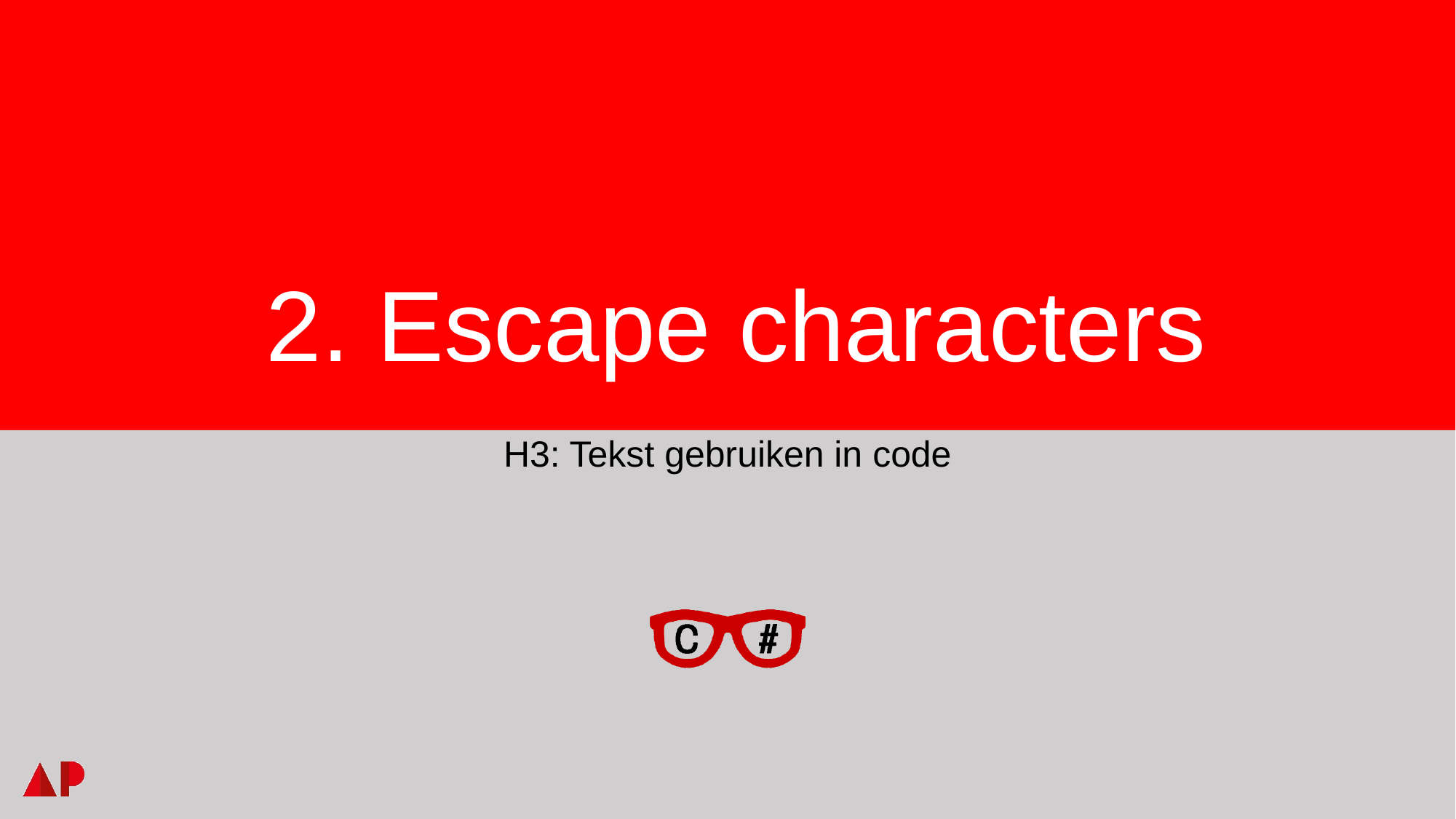

# 2. Escape characters
H3: Tekst gebruiken in code